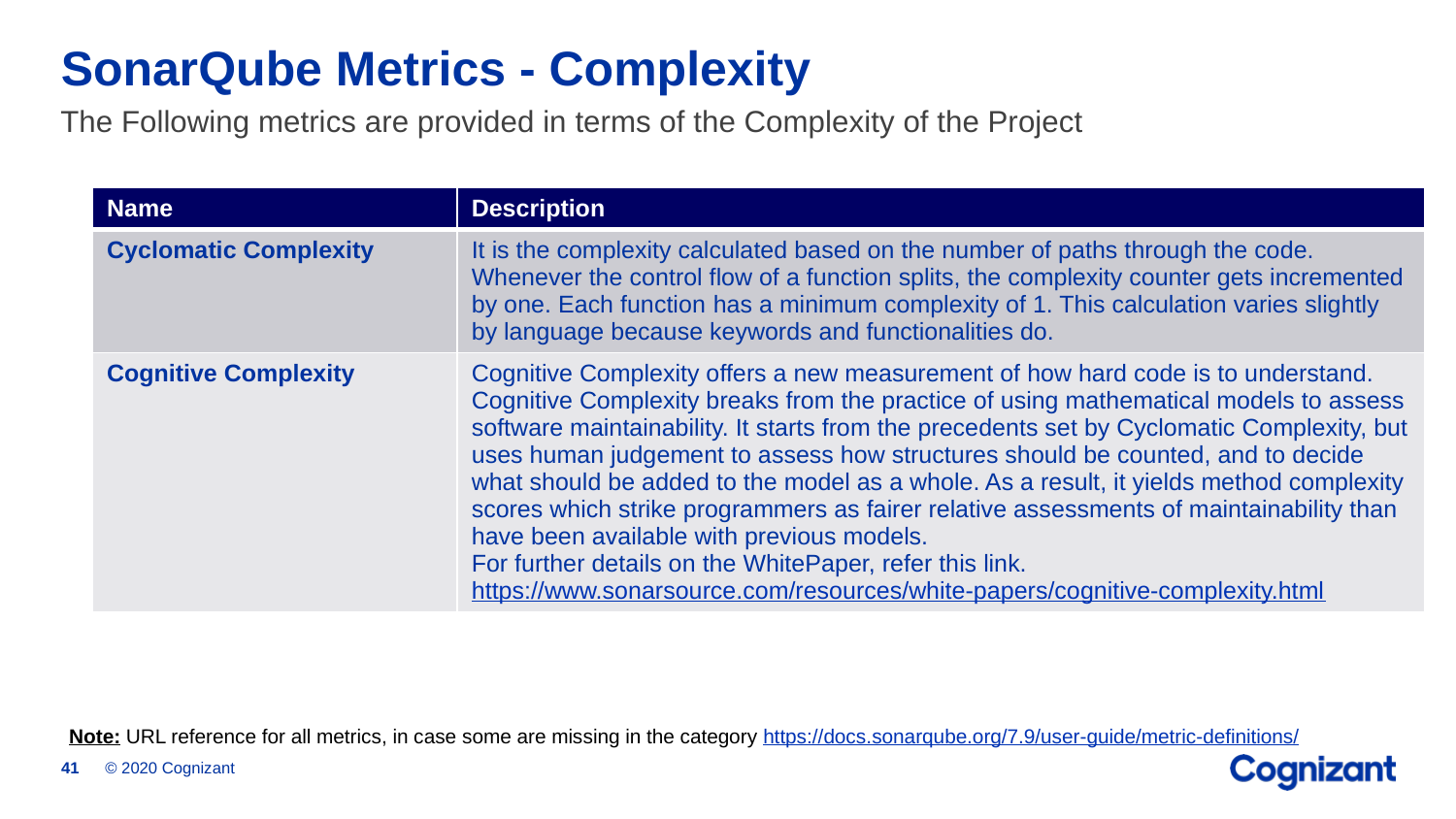

# SonarQube Metrics - Complexity
The Following metrics are provided in terms of the Complexity of the Project

| Name | Description |
| --- | --- |
| Cyclomatic Complexity | It is the complexity calculated based on the number of paths through the code. Whenever the control flow of a function splits, the complexity counter gets incremented by one. Each function has a minimum complexity of 1. This calculation varies slightly by language because keywords and functionalities do. |
| Cognitive Complexity | Cognitive Complexity offers a new measurement of how hard code is to understand. Cognitive Complexity breaks from the practice of using mathematical models to assess software maintainability. It starts from the precedents set by Cyclomatic Complexity, but uses human judgement to assess how structures should be counted, and to decide what should be added to the model as a whole. As a result, it yields method complexity scores which strike programmers as fairer relative assessments of maintainability than have been available with previous models. For further details on the WhitePaper, refer this link. https://www.sonarsource.com/resources/white-papers/cognitive-complexity.html |
Note: URL reference for all metrics, in case some are missing in the category https://docs.sonarqube.org/7.9/user-guide/metric-definitions/
© 2020 Cognizant
41